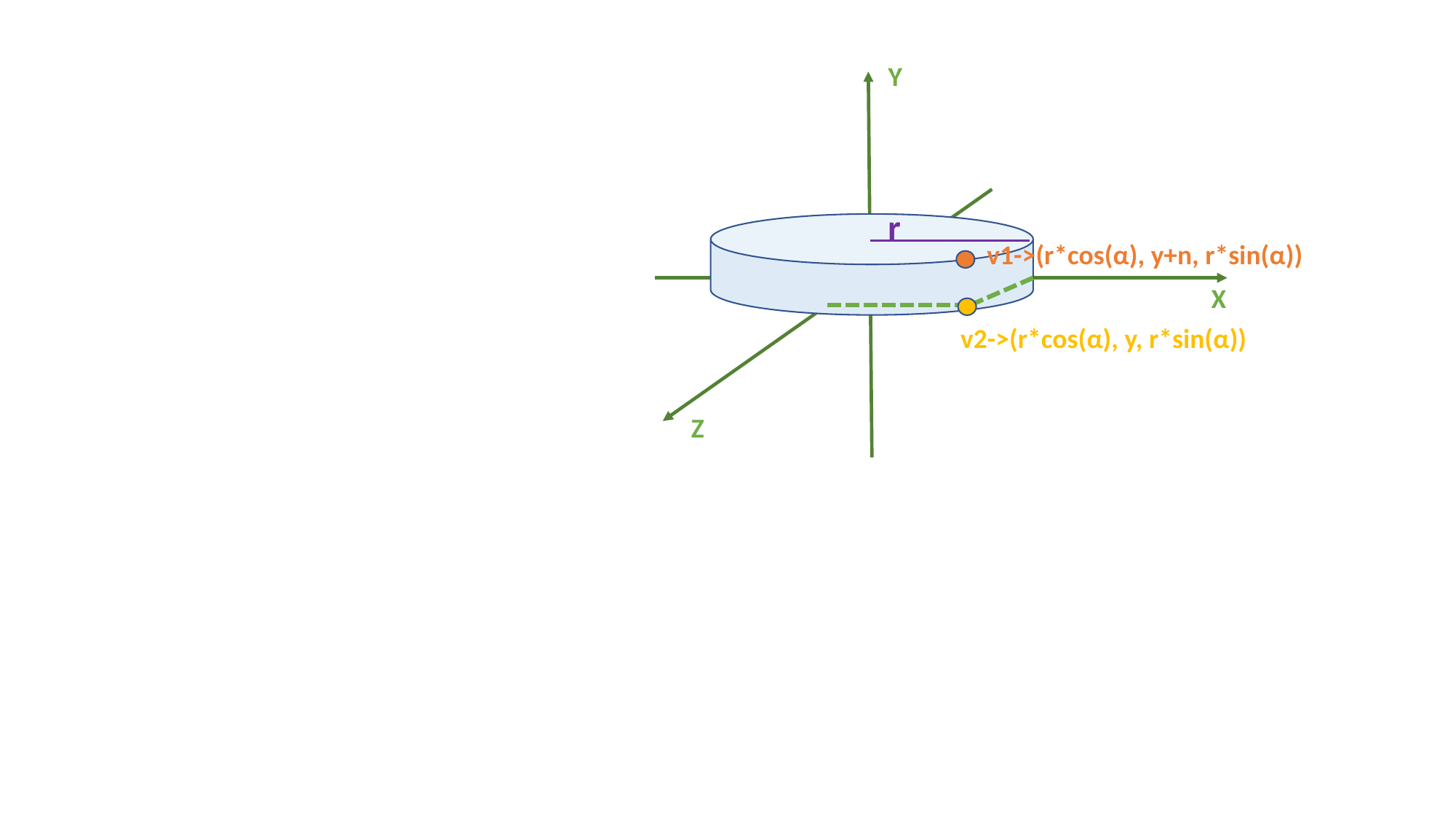

Y
r

v1->(r*cos(α), y+n, r*sin(α))

v2->(r*cos(α), y, r*sin(α))
Z
X